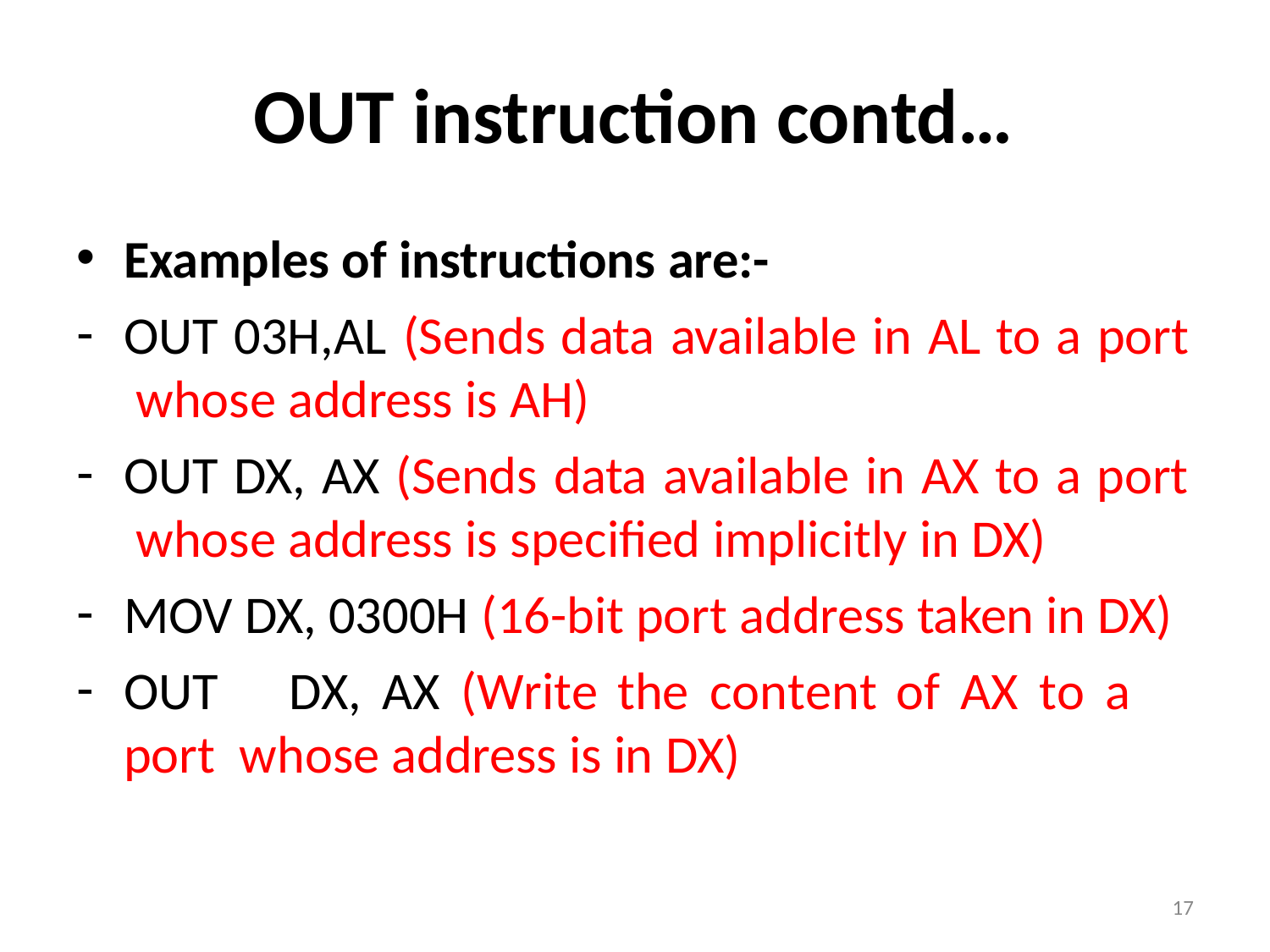

# OUT instruction contd…
Examples of instructions are:-
OUT 03H,AL (Sends data available in AL to a port  whose address is AH)
OUT DX, AX (Sends data available in AX to a port  whose address is specified implicitly in DX)
MOV DX, 0300H (16-bit port address taken in DX)
OUT	DX,	AX	(Write	the	content	of	AX	to	a	port  whose address is in DX)
17